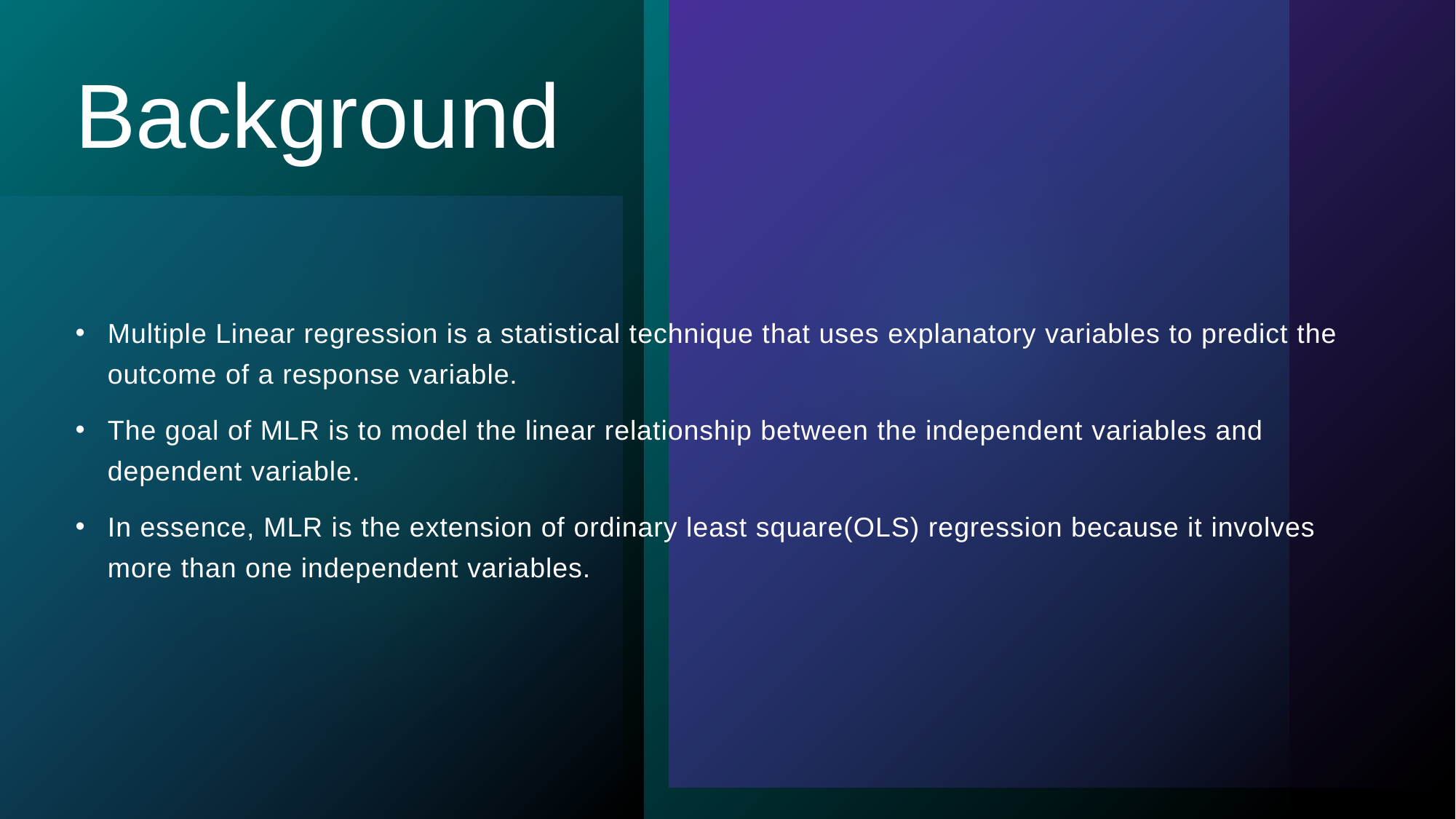

# Background
Multiple Linear regression is a statistical technique that uses explanatory variables to predict the outcome of a response variable.
The goal of MLR is to model the linear relationship between the independent variables and dependent variable.
In essence, MLR is the extension of ordinary least square(OLS) regression because it involves more than one independent variables.